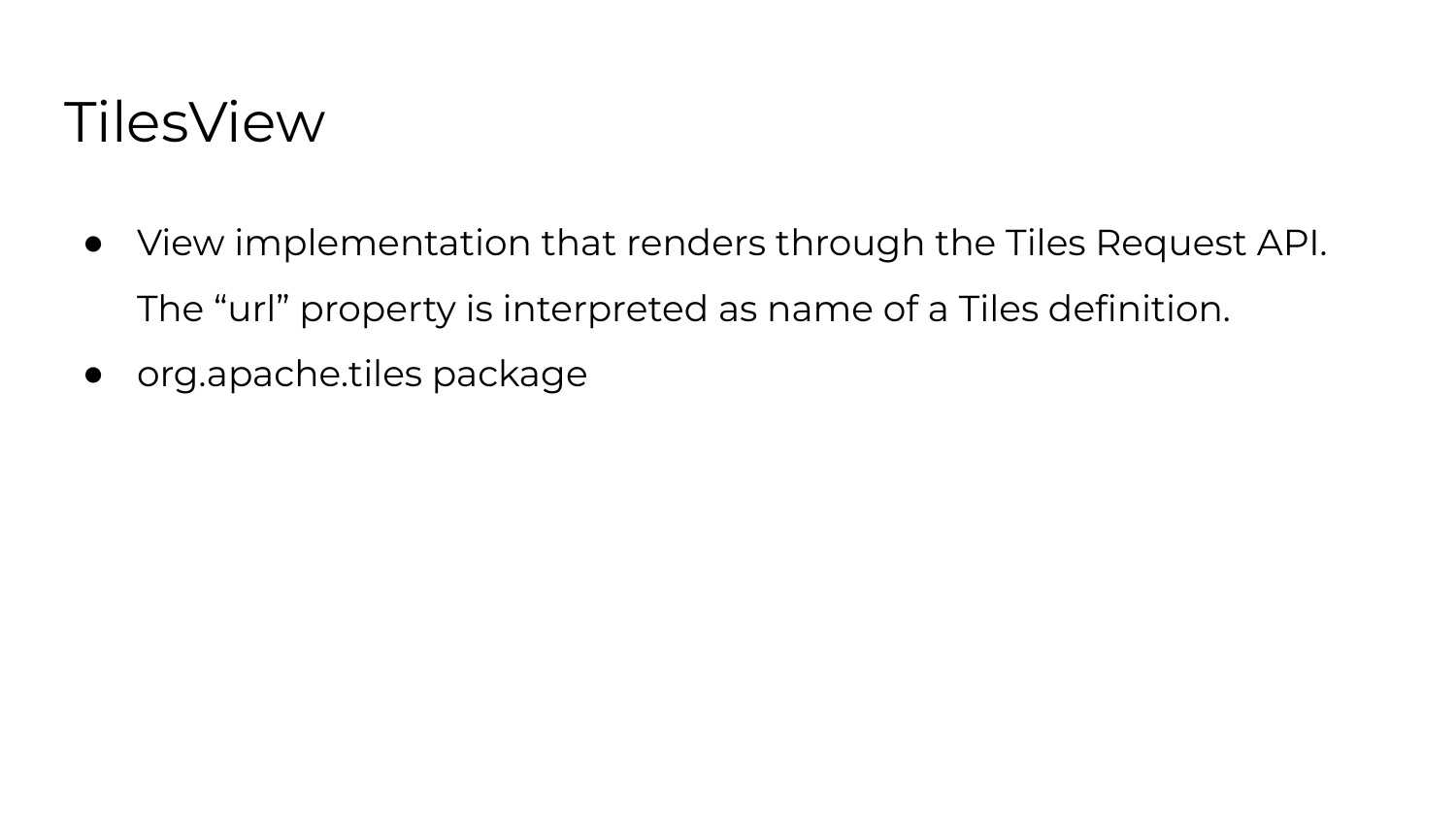

# TilesView
View implementation that renders through the Tiles Request API. The “url” property is interpreted as name of a Tiles definition.
org.apache.tiles package